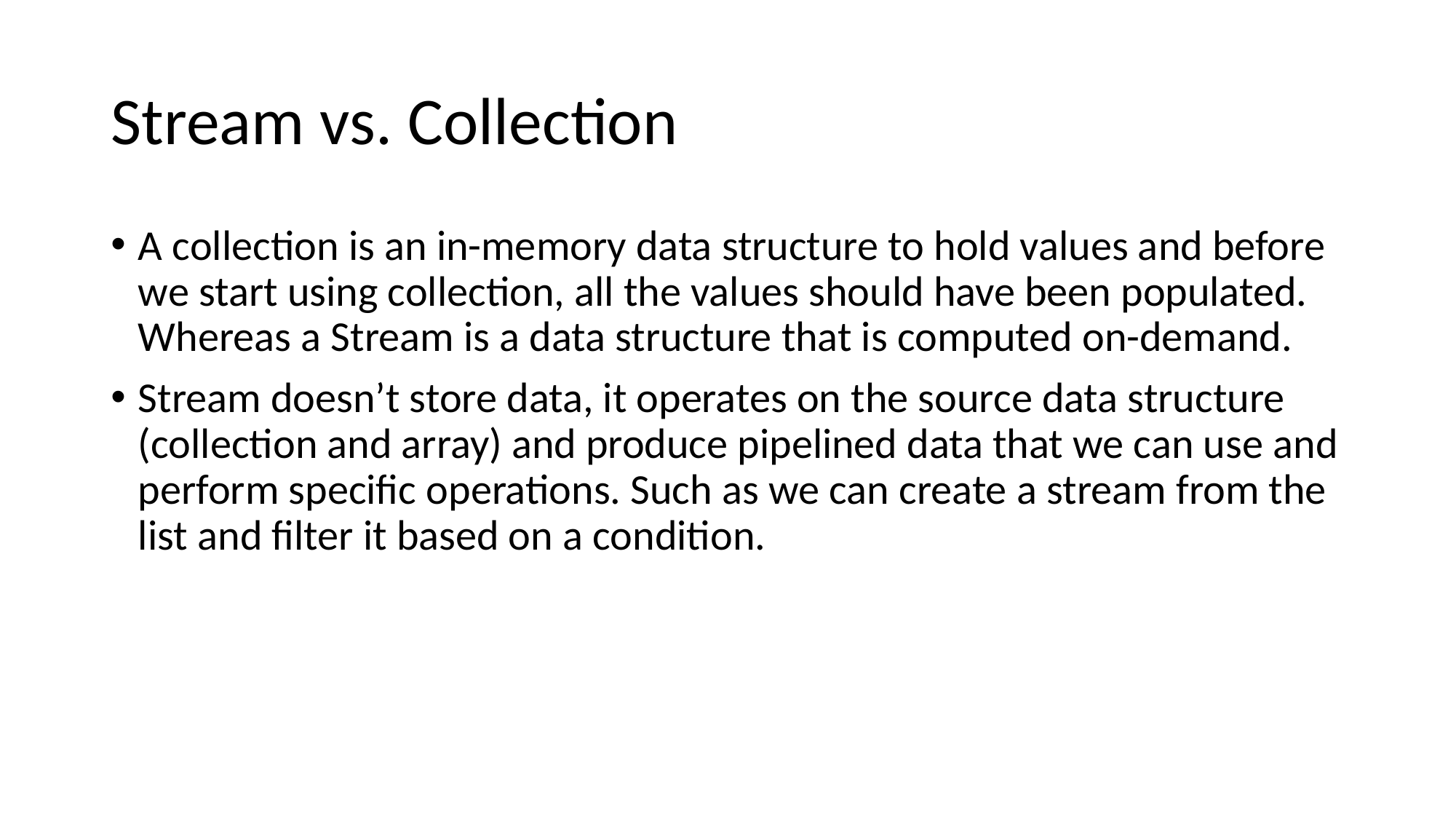

# Stream vs. Collection
A collection is an in-memory data structure to hold values and before we start using collection, all the values should have been populated. Whereas a Stream is a data structure that is computed on-demand.
Stream doesn’t store data, it operates on the source data structure (collection and array) and produce pipelined data that we can use and perform specific operations. Such as we can create a stream from the list and filter it based on a condition.